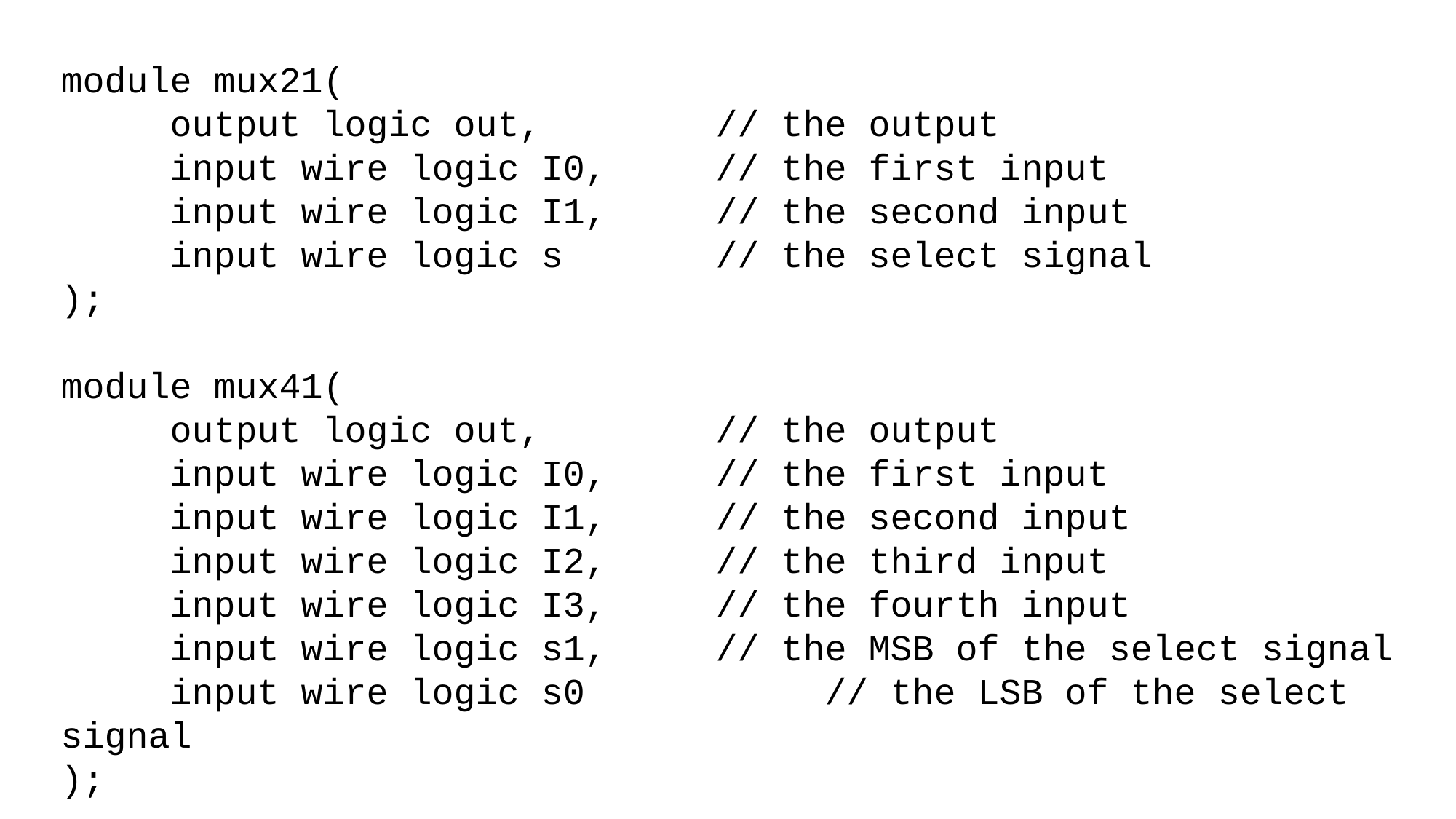

module mux21(
	output logic out, 		// the output
	input wire logic I0, 	// the first input
	input wire logic I1, 	// the second input
	input wire logic s 		// the select signal
);

module mux41(
	output logic out, 		// the output
	input wire logic I0, 	// the first input
	input wire logic I1, 	// the second input
	input wire logic I2, 	// the third input
	input wire logic I3, 	// the fourth input
	input wire logic s1, 	// the MSB of the select signal
	input wire logic s0 		// the LSB of the select signal
);